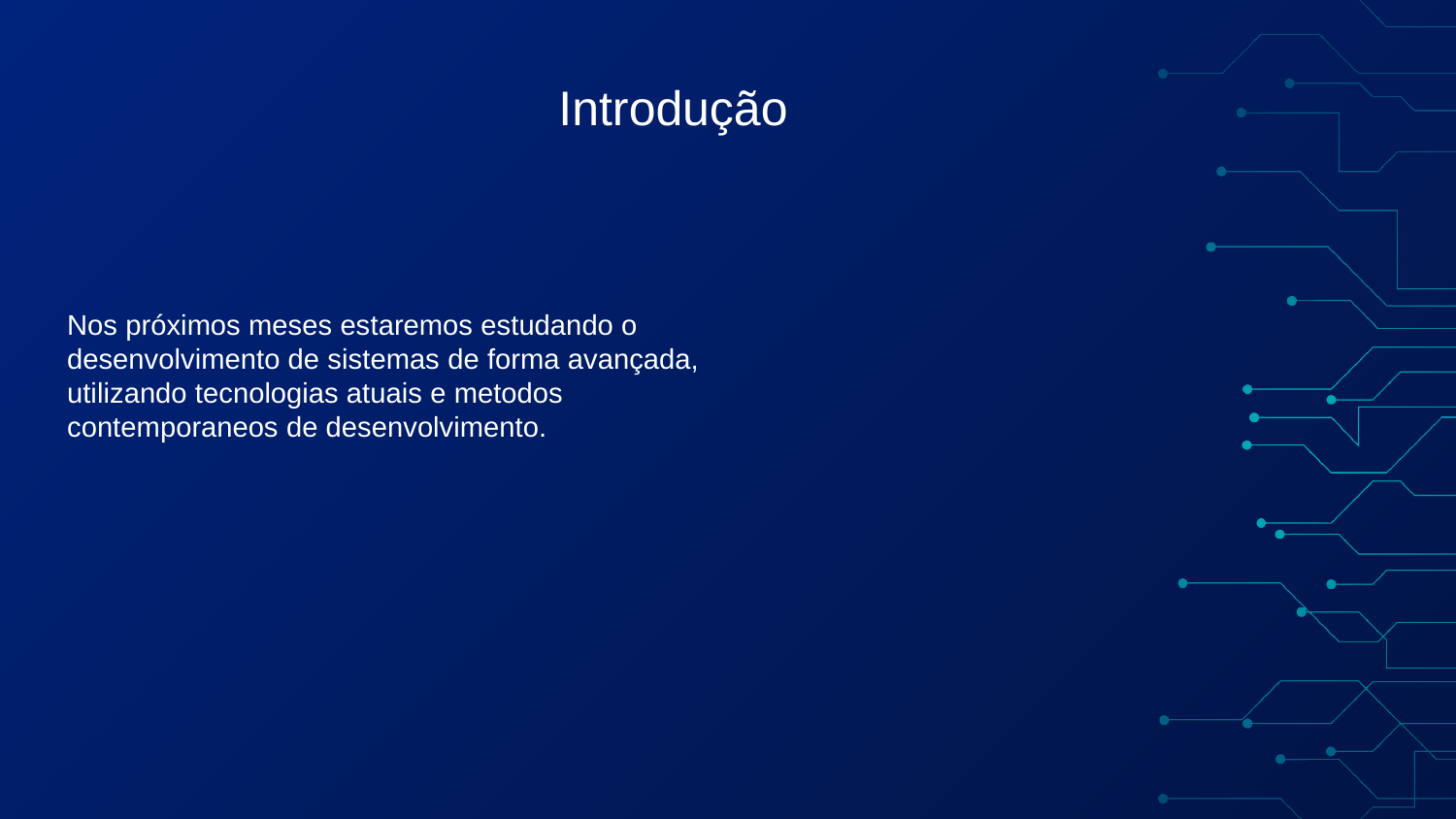

# Introdução
Nos próximos meses estaremos estudando o desenvolvimento de sistemas de forma avançada, utilizando tecnologias atuais e metodos contemporaneos de desenvolvimento.